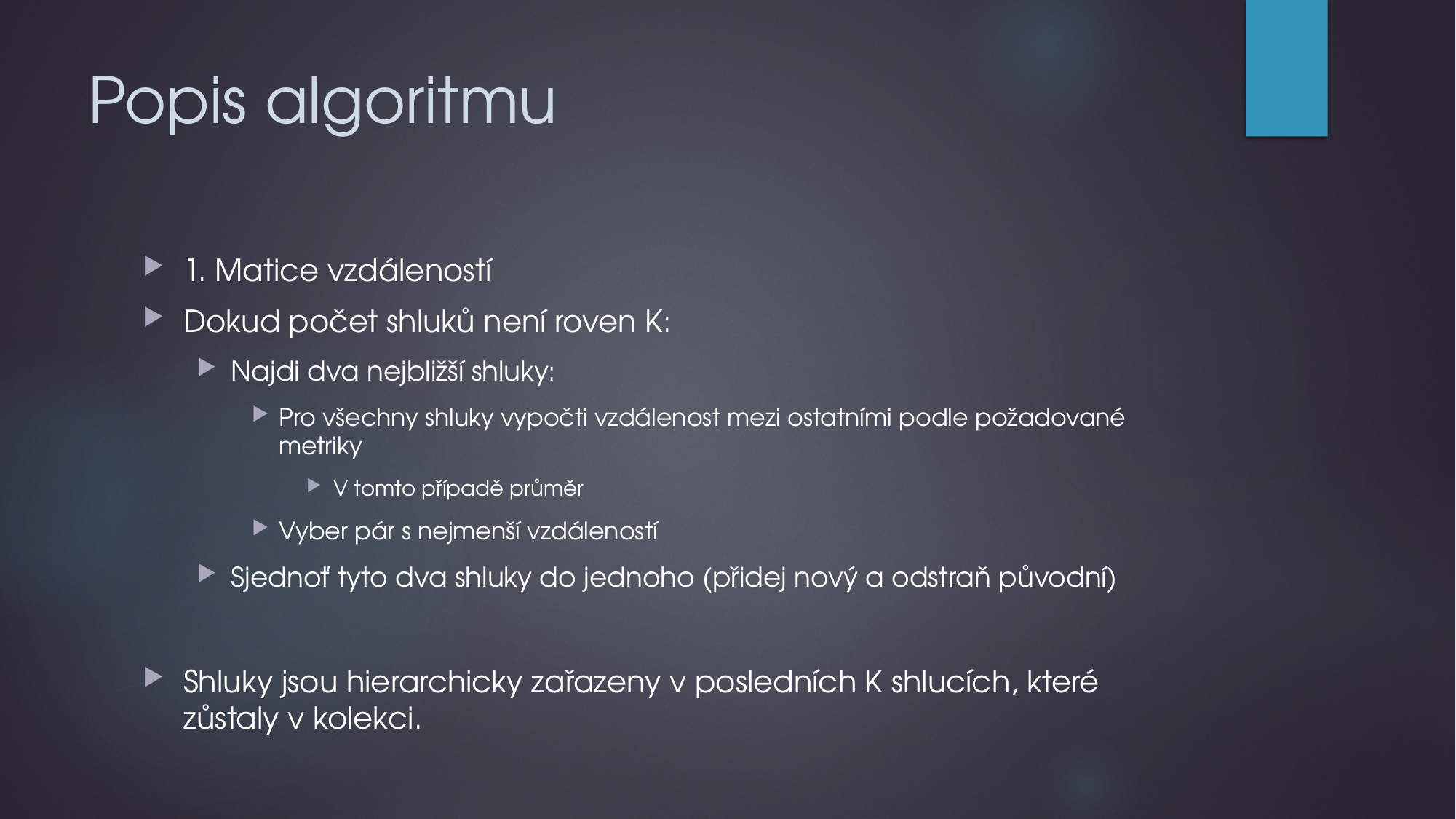

# Popis algoritmu
1. Matice vzdáleností
Dokud počet shluků není roven K:
Najdi dva nejbližší shluky:
Pro všechny shluky vypočti vzdálenost mezi ostatními podle požadované metriky
V tomto případě průměr
Vyber pár s nejmenší vzdáleností
Sjednoť tyto dva shluky do jednoho (přidej nový a odstraň původní)

Shluky jsou hierarchicky zařazeny v posledních K shlucích, které zůstaly v kolekci.